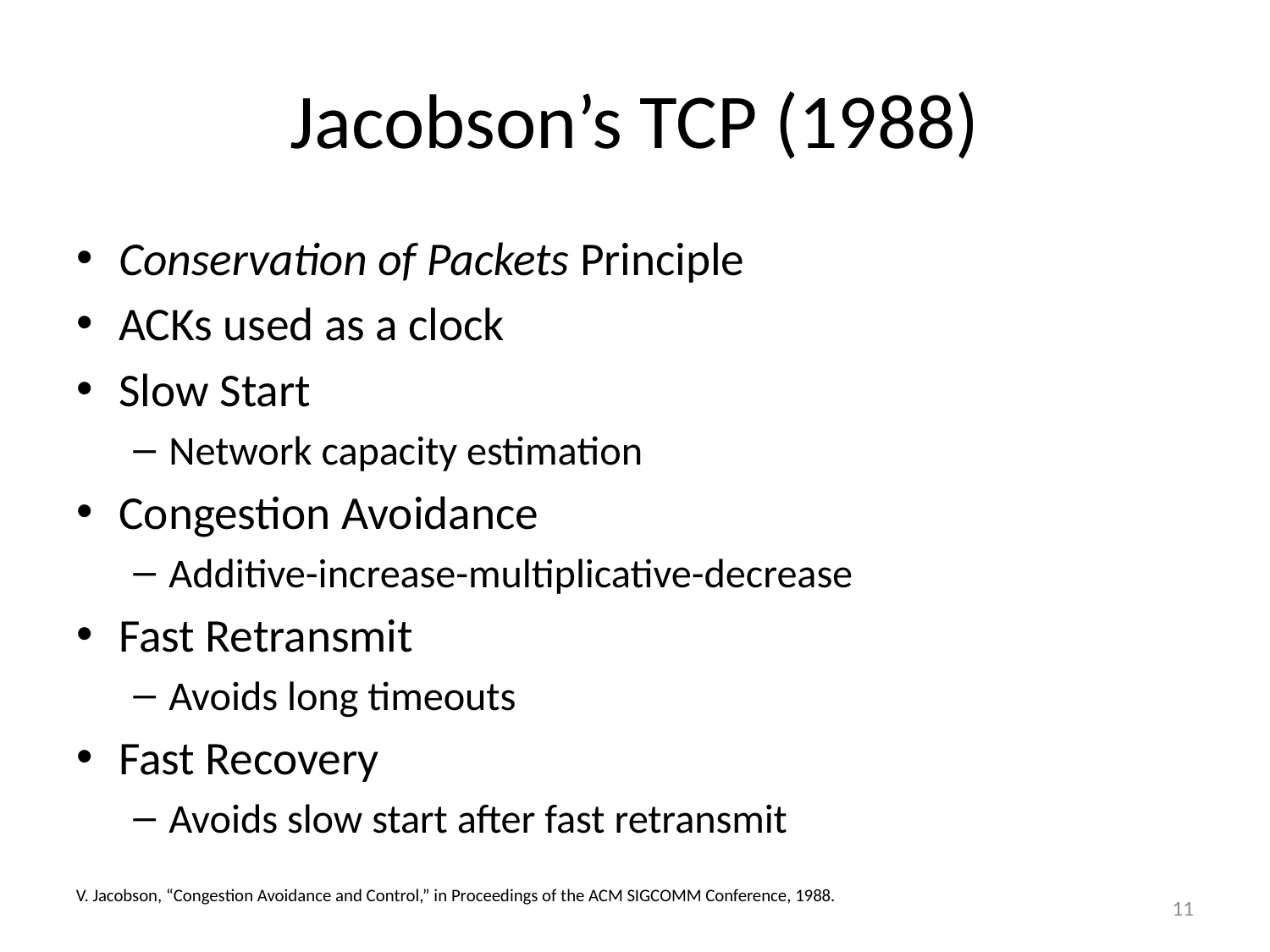

# Jacobson’s TCP (1988)
Conservation of Packets Principle
ACKs used as a clock
Slow Start
Network capacity estimation
Congestion Avoidance
Additive-increase-multiplicative-decrease
Fast Retransmit
Avoids long timeouts
Fast Recovery
Avoids slow start after fast retransmit
V. Jacobson, “Congestion Avoidance and Control,” in Proceedings of the ACM SIGCOMM Conference, 1988.
11